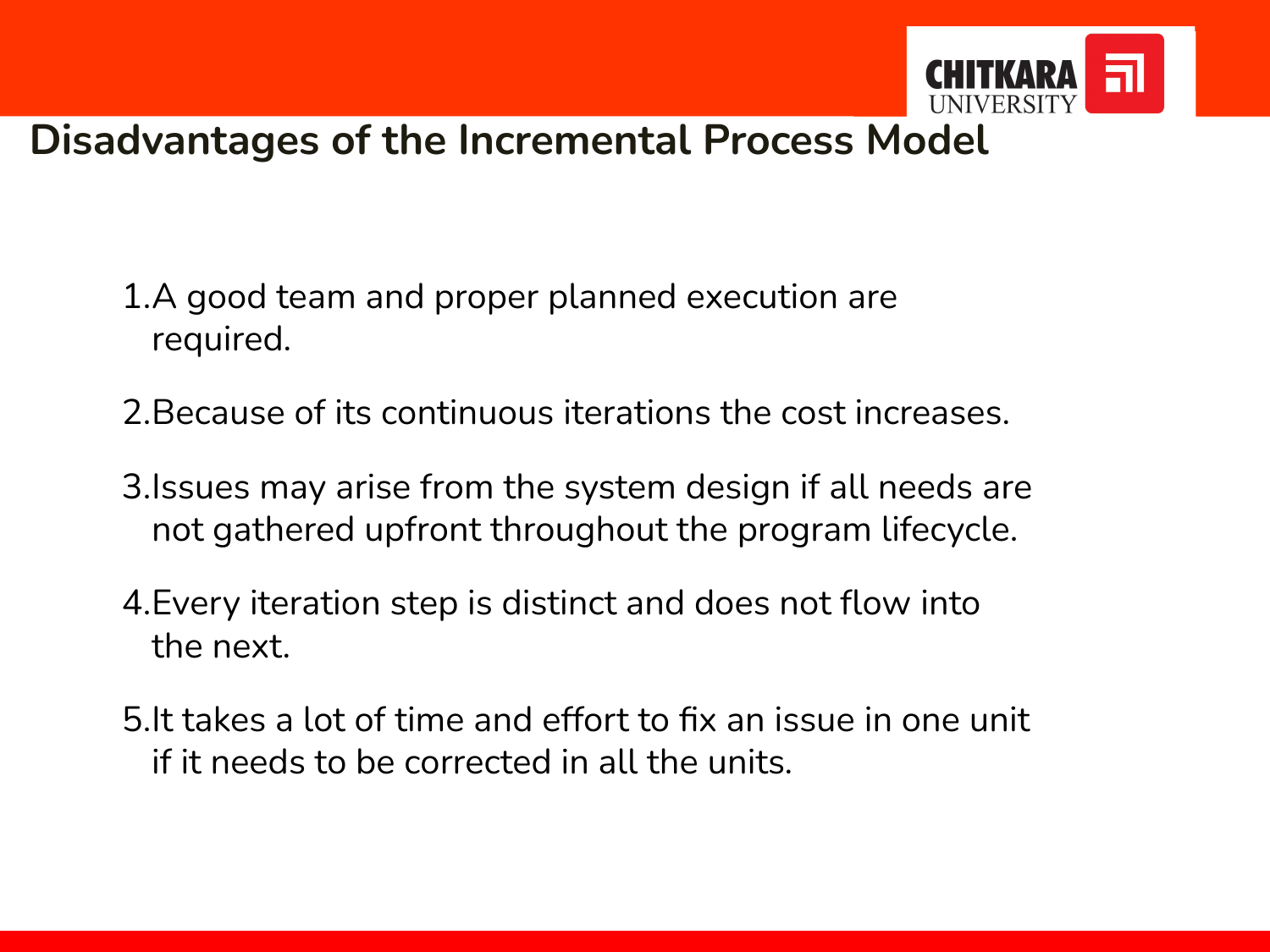

# Disadvantages of the Incremental Process Model
Disadvantages of the Incremental Process Model
A good team and proper planned execution are required.
Because of its continuous iterations the cost increases.
Issues may arise from the system design if all needs are not gathered upfront throughout the program lifecycle.
Every iteration step is distinct and does not flow into the next.
It takes a lot of time and effort to fix an issue in one unit if it needs to be corrected in all the units.